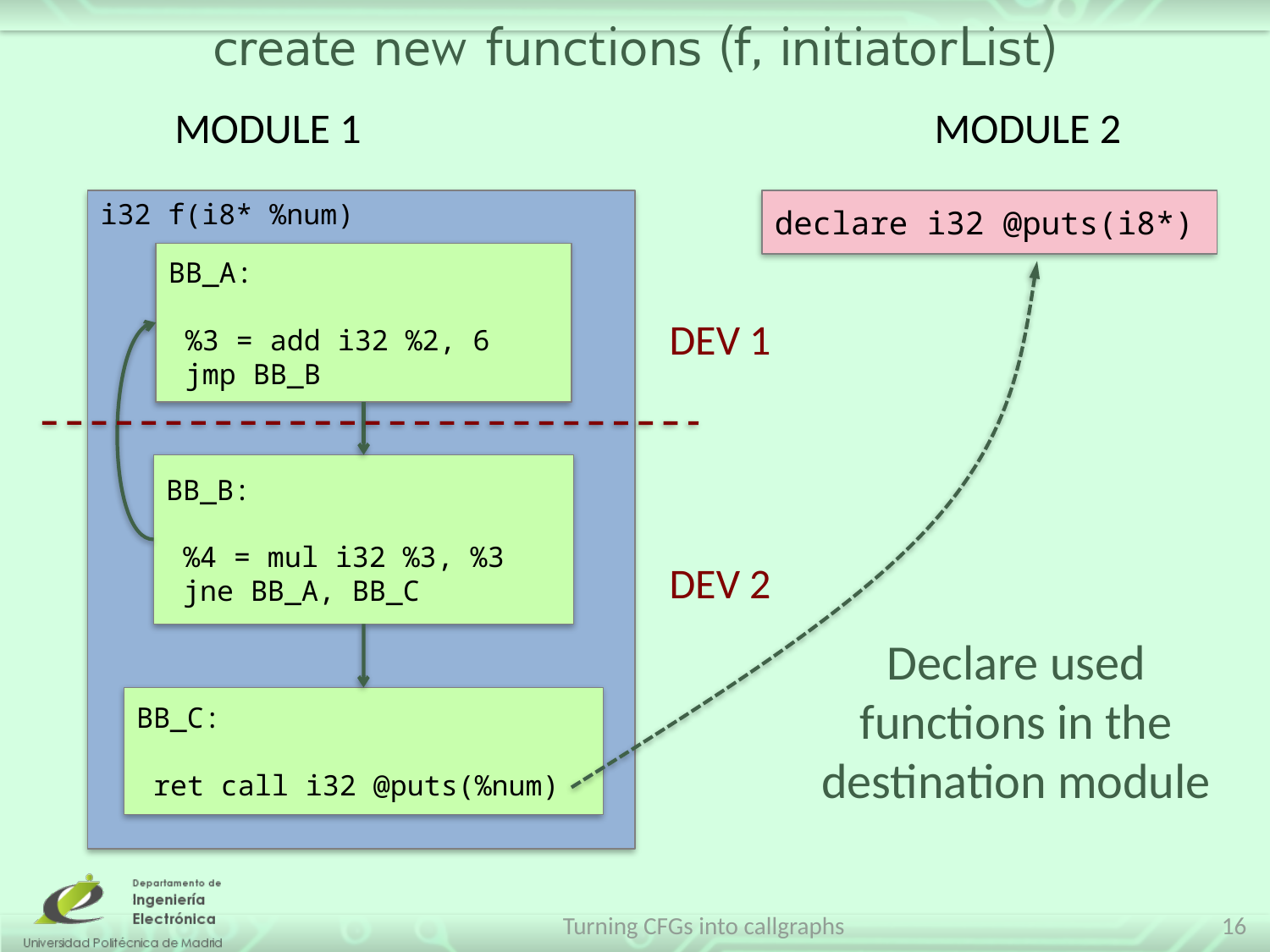

# create new functions (f, initiatorList)
MODULE 1
MODULE 2

i32 f(i8* %num)
declare i32 @puts(i8*)
BB_A:

 %3 = add i32 %2, 6
 jmp BB_B

DEV 1
BB_B:

 %4 = mul i32 %3, %3
 jne BB_A, BB_C
DEV 2
Declare used functions in the destination module
BB_C:

 ret call i32 @puts(%num)
Turning CFGs into callgraphs
16